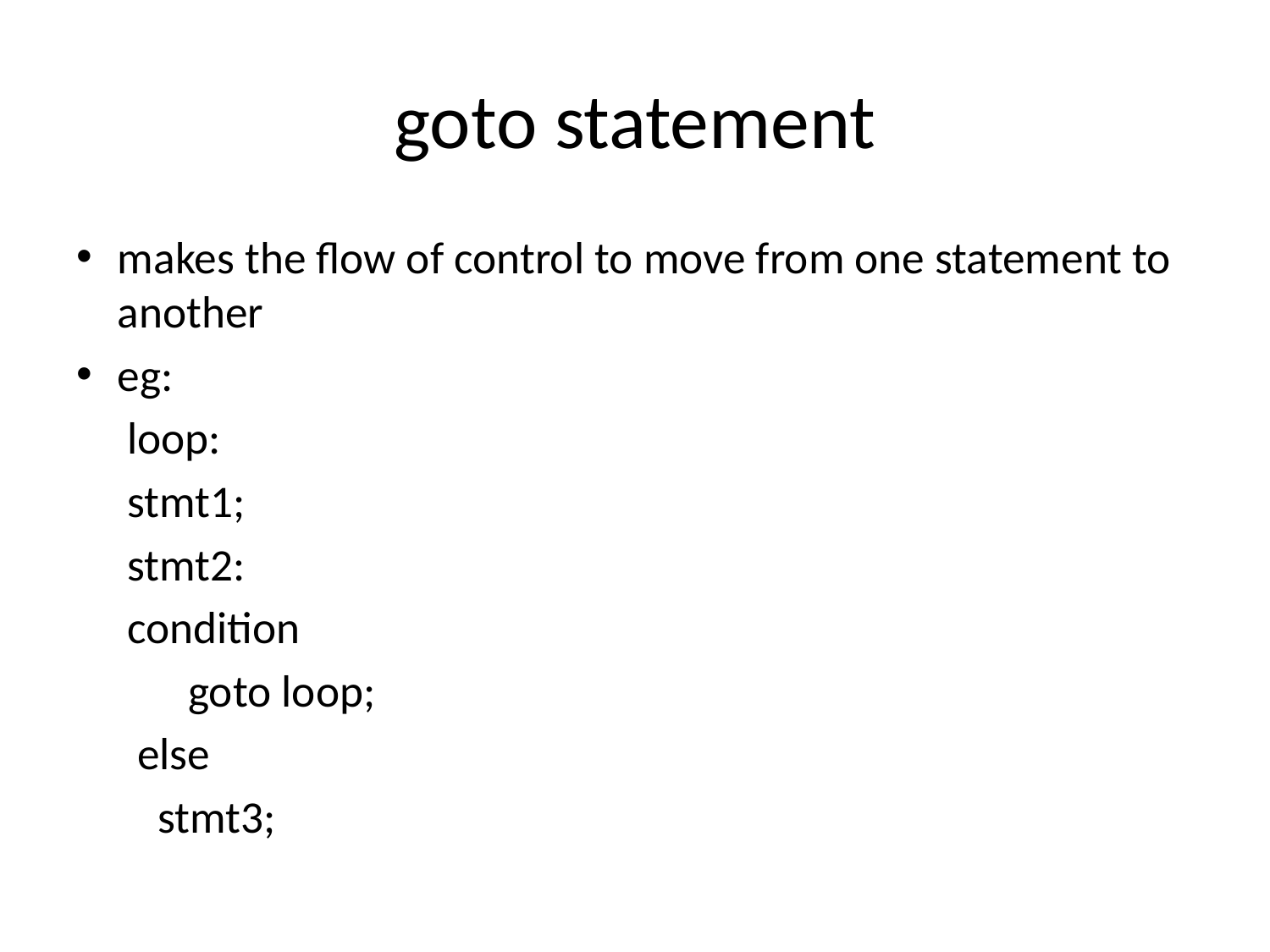

# goto statement
makes the flow of control to move from one statement to another
eg:
     loop:
     stmt1;
     stmt2:
     condition
           goto loop;
      else
        stmt3;